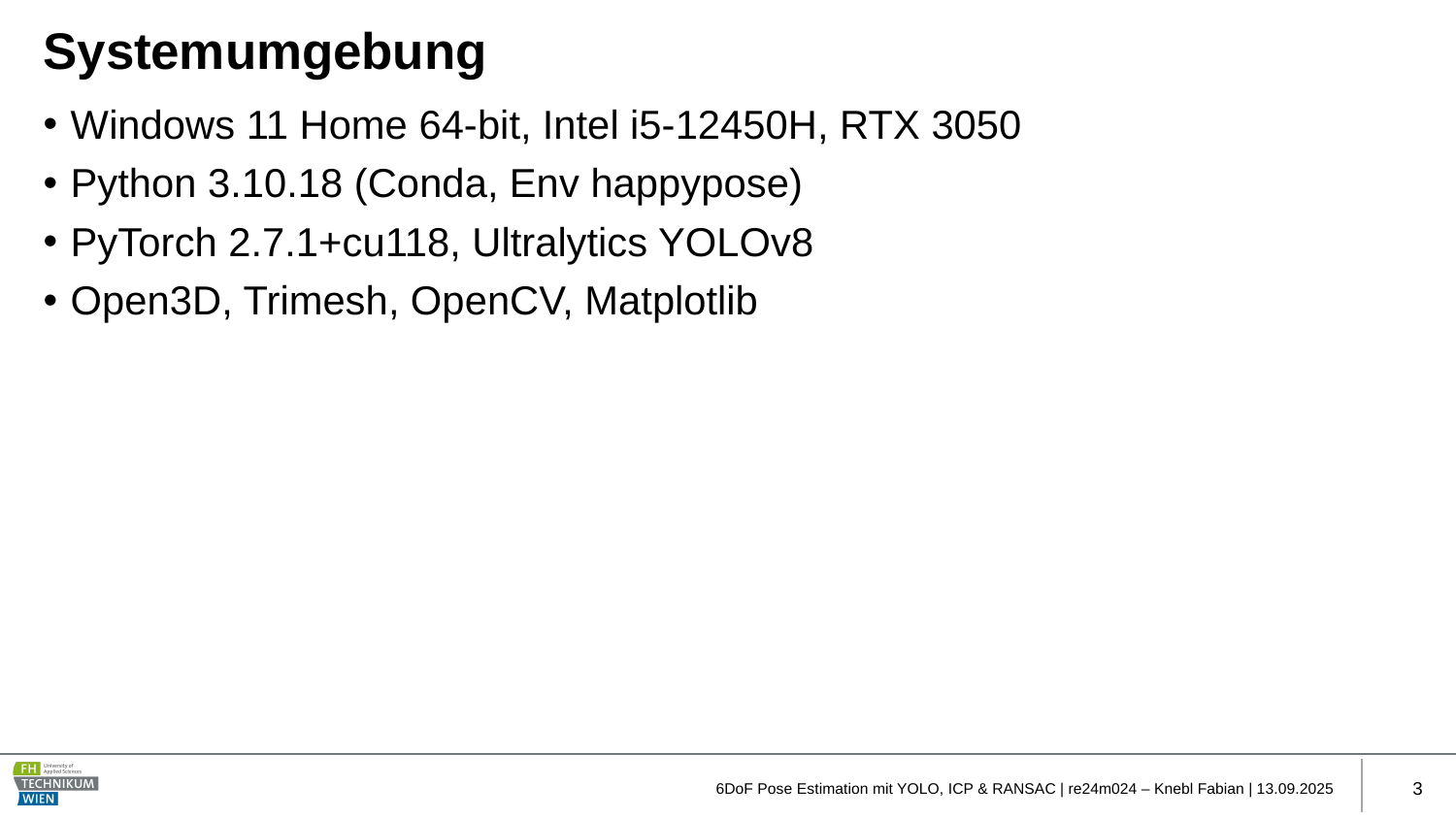

# Systemumgebung
Windows 11 Home 64-bit, Intel i5-12450H, RTX 3050
Python 3.10.18 (Conda, Env happypose)
PyTorch 2.7.1+cu118, Ultralytics YOLOv8
Open3D, Trimesh, OpenCV, Matplotlib

6DoF Pose Estimation mit YOLO, ICP & RANSAC | re24m024 – Knebl Fabian | 13.09.2025
3